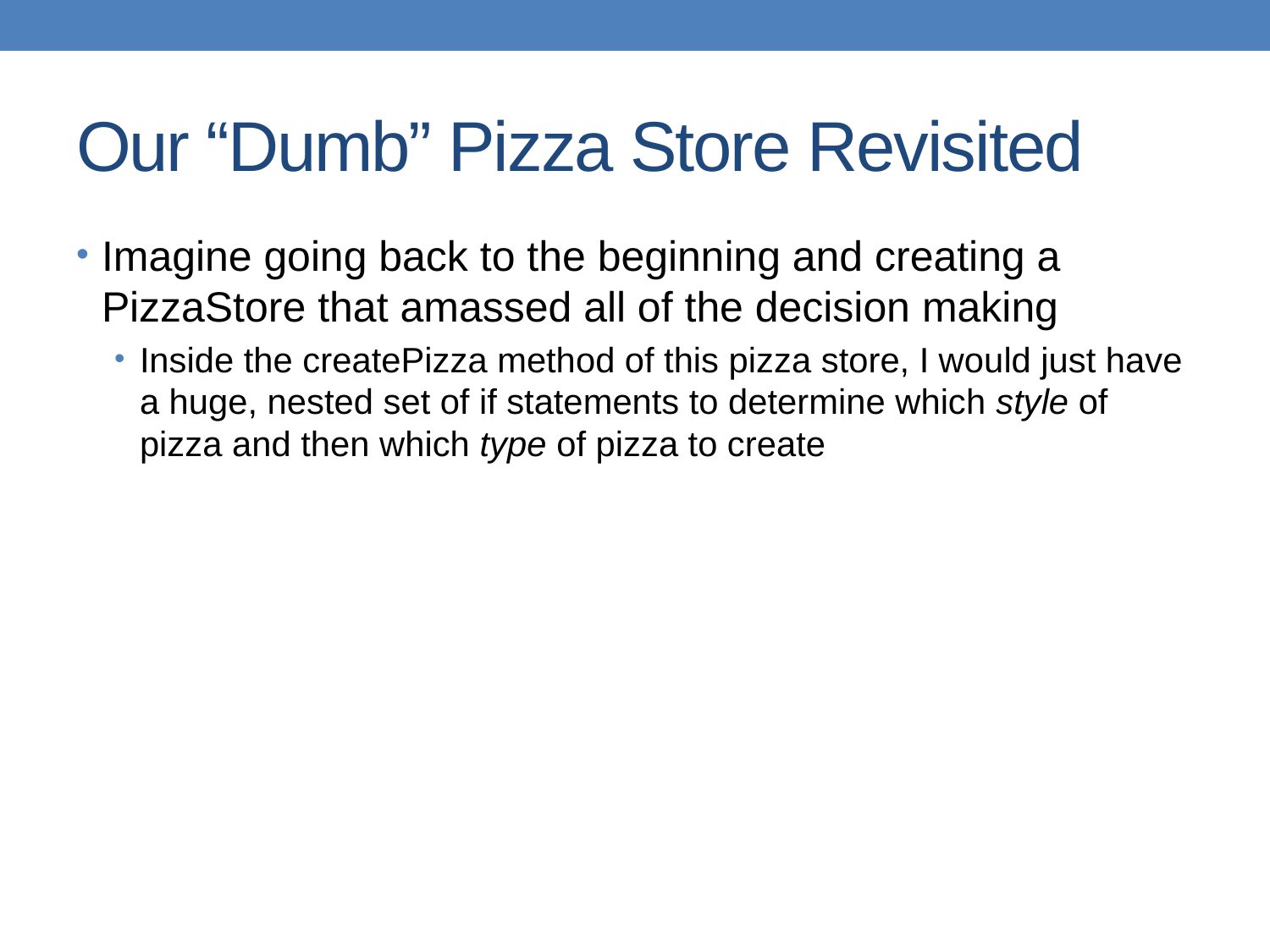

59
# Our “Dumb” Pizza Store Revisited
Imagine going back to the beginning and creating a PizzaStore that amassed all of the decision making
Inside the createPizza method of this pizza store, I would just have a huge, nested set of if statements to determine which style of pizza and then which type of pizza to create